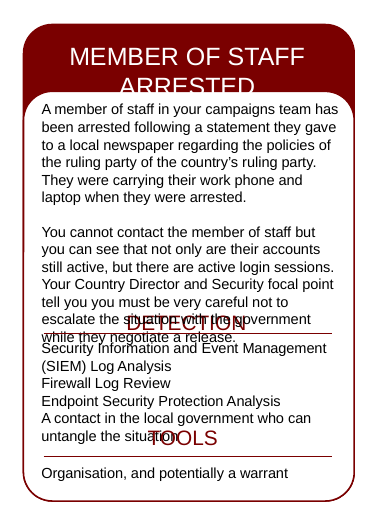

t
MEMBER OF STAFF ARRESTED
t
A member of staff in your campaigns team has been arrested following a statement they gave to a local newspaper regarding the policies of the ruling party of the country’s ruling party. They were carrying their work phone and laptop when they were arrested.

You cannot contact the member of staff but you can see that not only are their accounts still active, but there are active login sessions. Your Country Director and Security focal point tell you you must be very careful not to escalate the situation with the government while they negotiate a release.
DETECTION
Security Information and Event Management (SIEM) Log Analysis
Firewall Log Review
Endpoint Security Protection Analysis
A contact in the local government who can untangle the situation
TOOLS
Organisation, and potentially a warrant